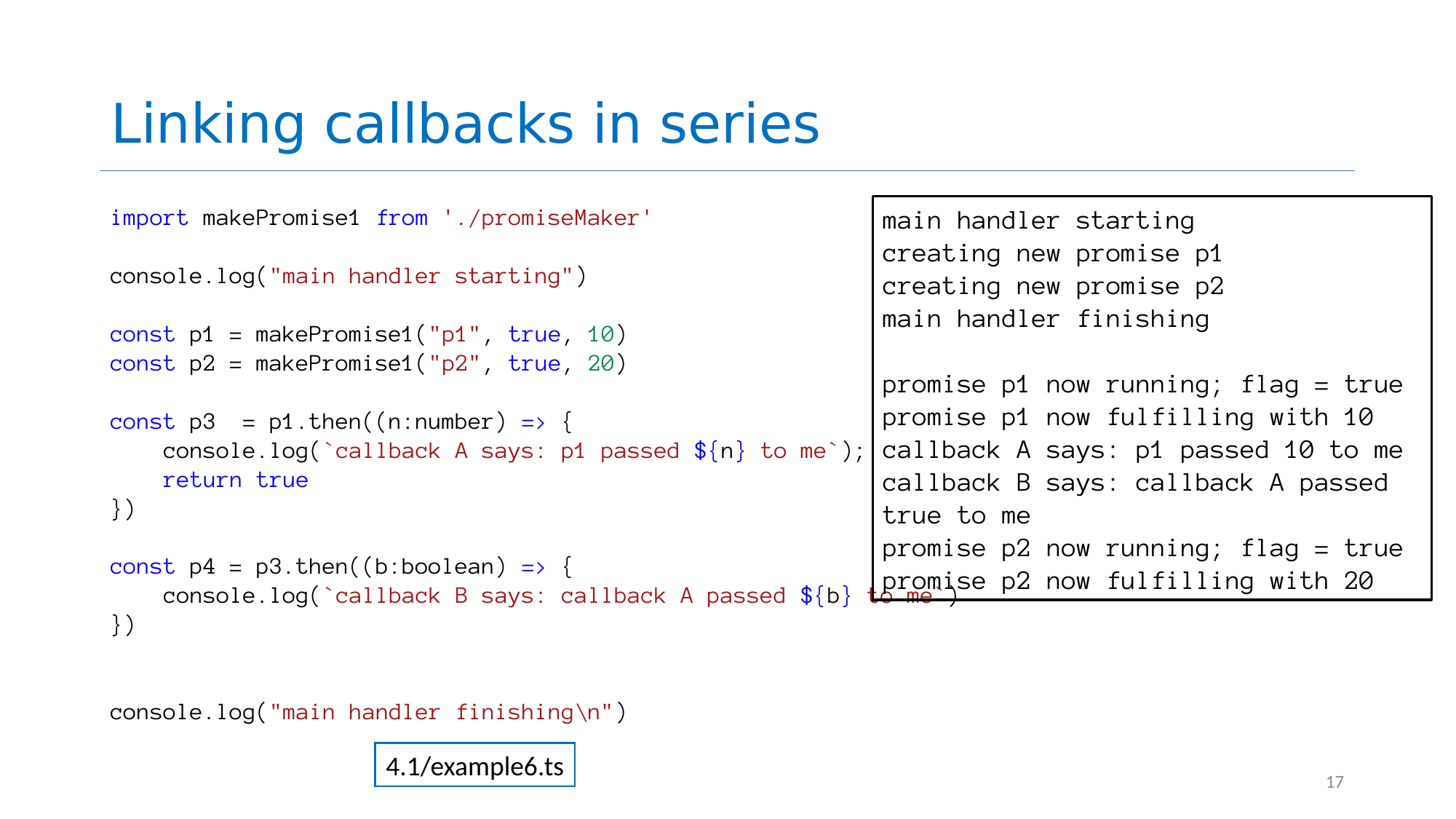

# Linking callbacks in series
import makePromise1 from './promiseMaker'
console.log("main handler starting")

const p1 = makePromise1("p1", true, 10)
const p2 = makePromise1("p2", true, 20)
const p3  = p1.then((n:number) => {
    console.log(`callback A says: p1 passed ${n} to me`);
    return true
})
const p4 = p3.then((b:boolean) => {
    console.log(`callback B says: callback A passed ${b} to me`)
})
console.log("main handler finishing\n")
main handler starting
creating new promise p1
creating new promise p2
main handler finishing

promise p1 now running; flag = true
promise p1 now fulfilling with 10
callback A says: p1 passed 10 to me
callback B says: callback A passed true to me
promise p2 now running; flag = true
promise p2 now fulfilling with 20
4.1/example6.ts
17